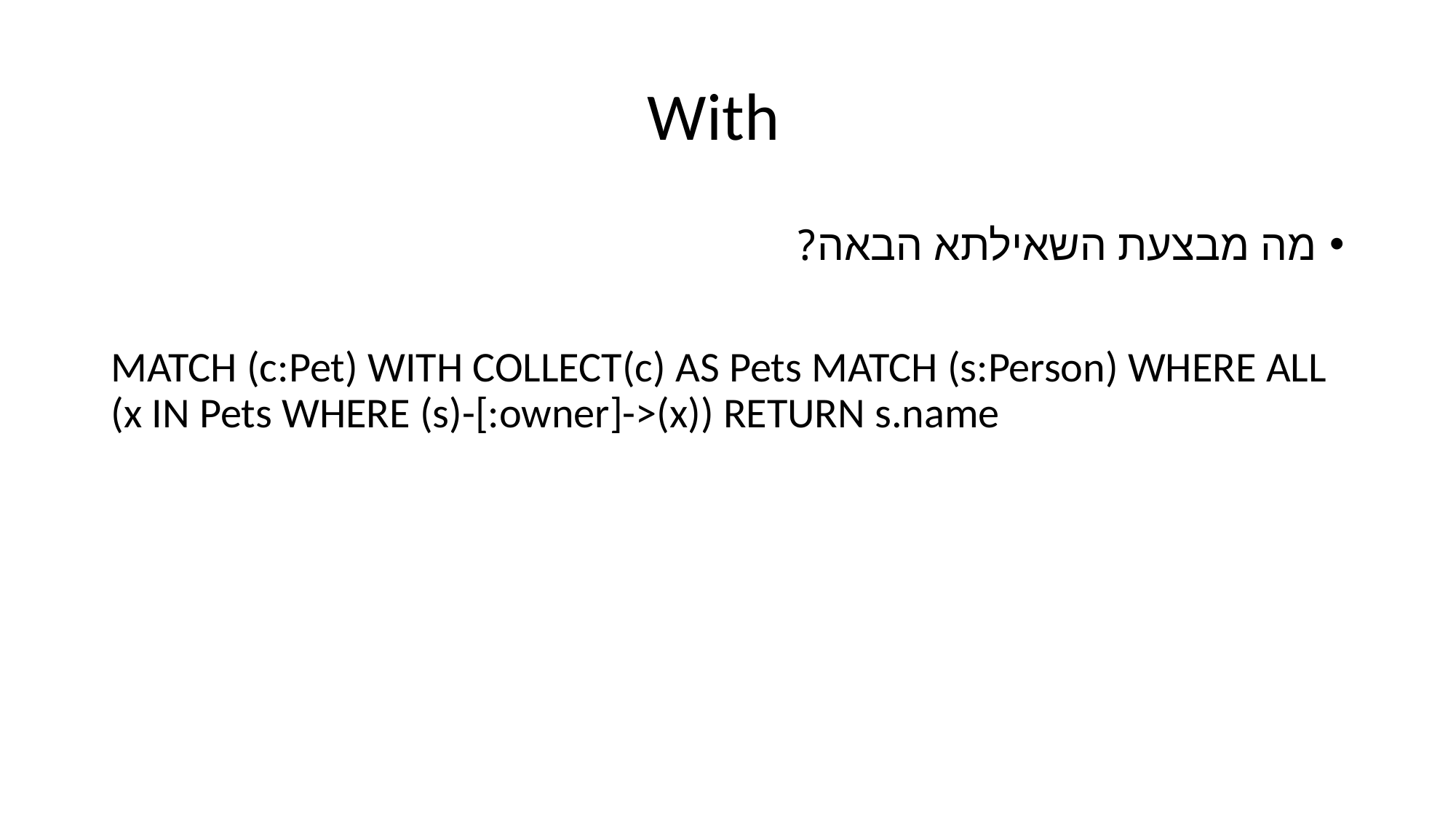

# With
מה מבצעת השאילתא הבאה?

MATCH (c:Pet) WITH COLLECT(c) AS Pets MATCH (s:Person) WHERE ALL (x IN Pets WHERE (s)-[:owner]->(x)) RETURN s.name